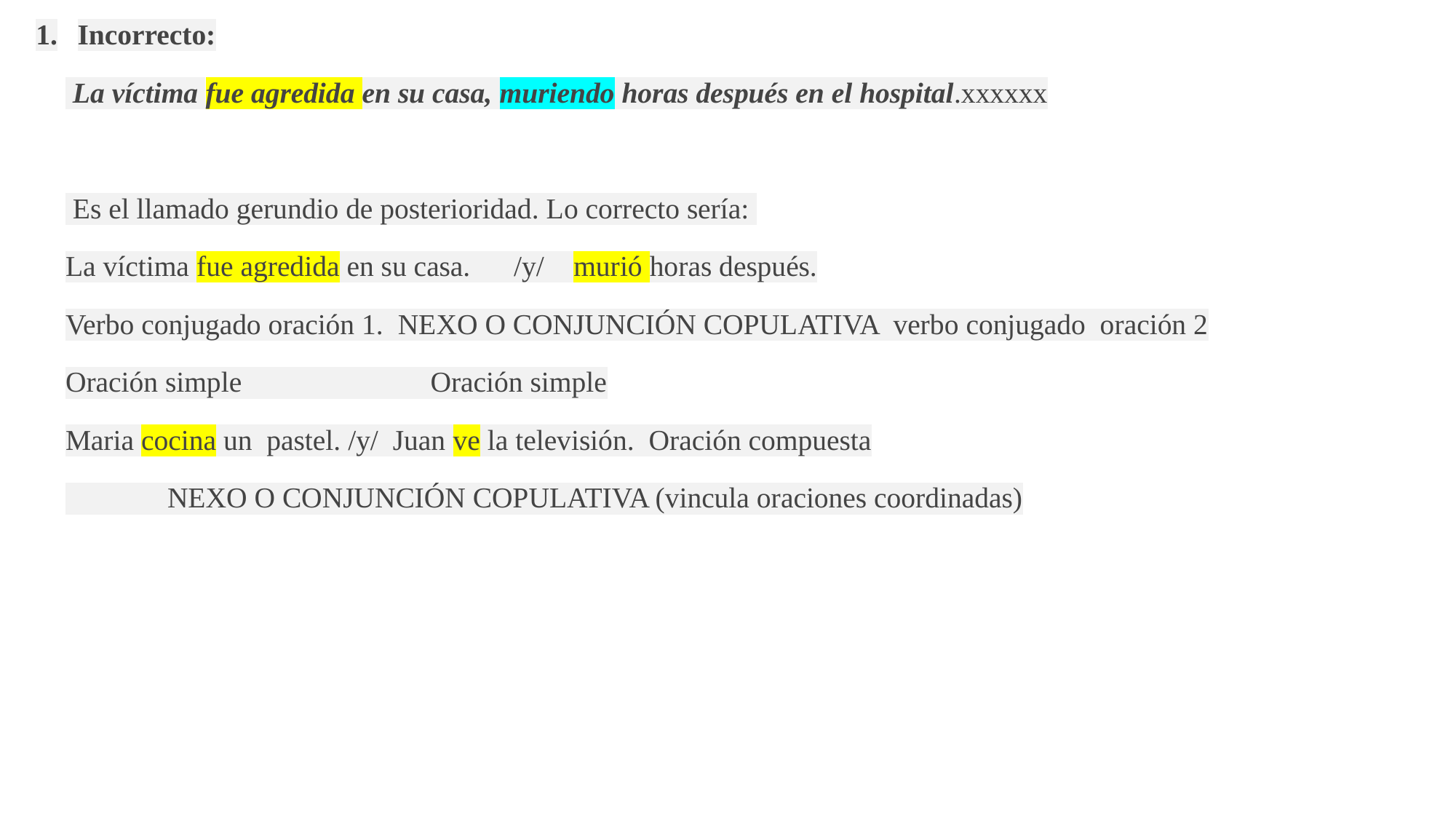

Incorrecto:
 La víctima fue agredida en su casa, muriendo horas después en el hospital.xxxxxx

 Es el llamado gerundio de posterioridad. Lo correcto sería:
La víctima fue agredida en su casa.      /y/    murió horas después.
Verbo conjugado oración 1.  NEXO O CONJUNCIÓN COPULATIVA  verbo conjugado  oración 2
Oración simple                          Oración simple
Maria cocina un  pastel. /y/  Juan ve la televisión.  Oración compuesta
              NEXO O CONJUNCIÓN COPULATIVA (vincula oraciones coordinadas)